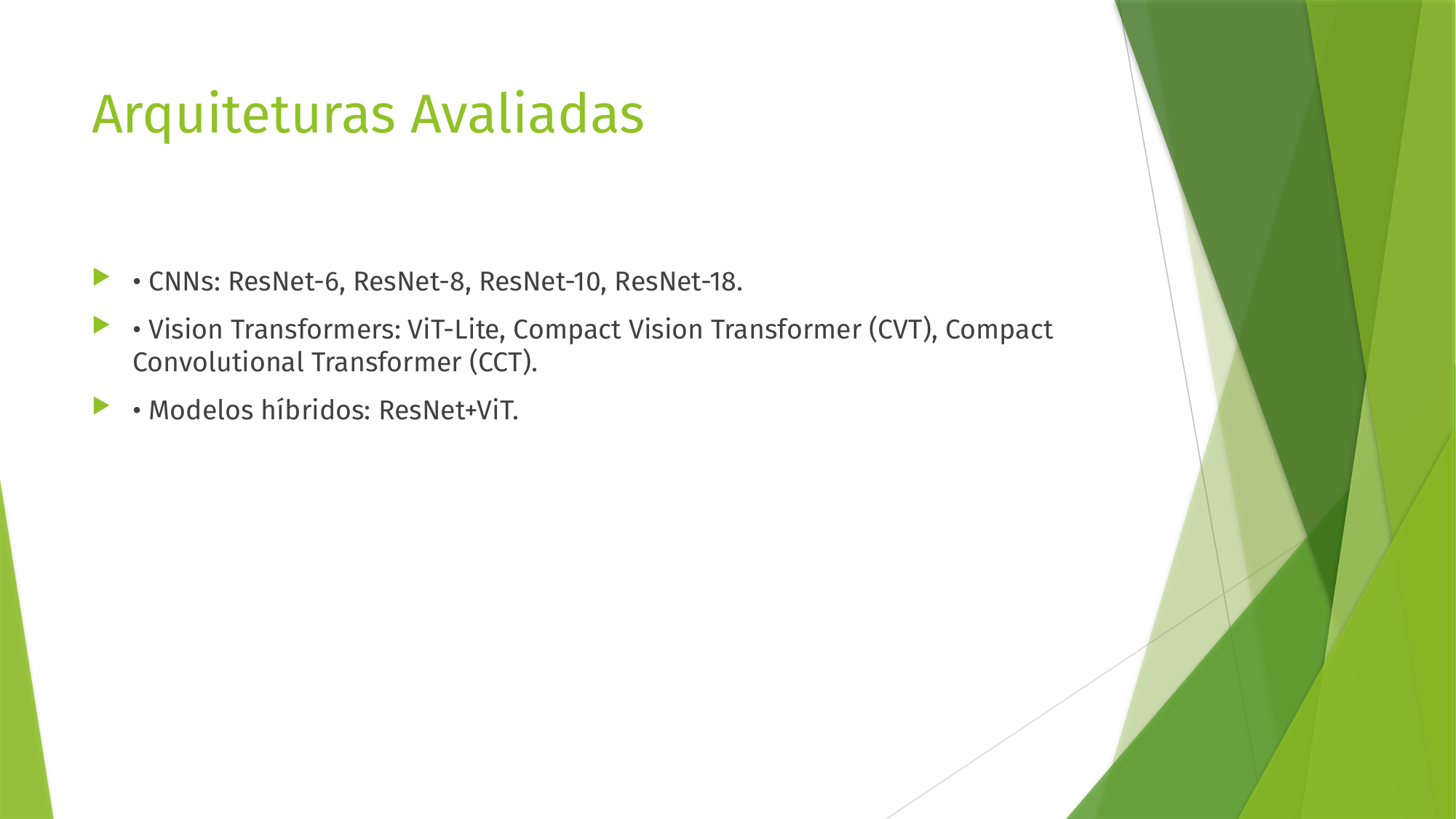

# Arquiteturas Avaliadas
• CNNs: ResNet-6, ResNet-8, ResNet-10, ResNet-18.
• Vision Transformers: ViT-Lite, Compact Vision Transformer (CVT), Compact Convolutional Transformer (CCT).
• Modelos híbridos: ResNet+ViT.